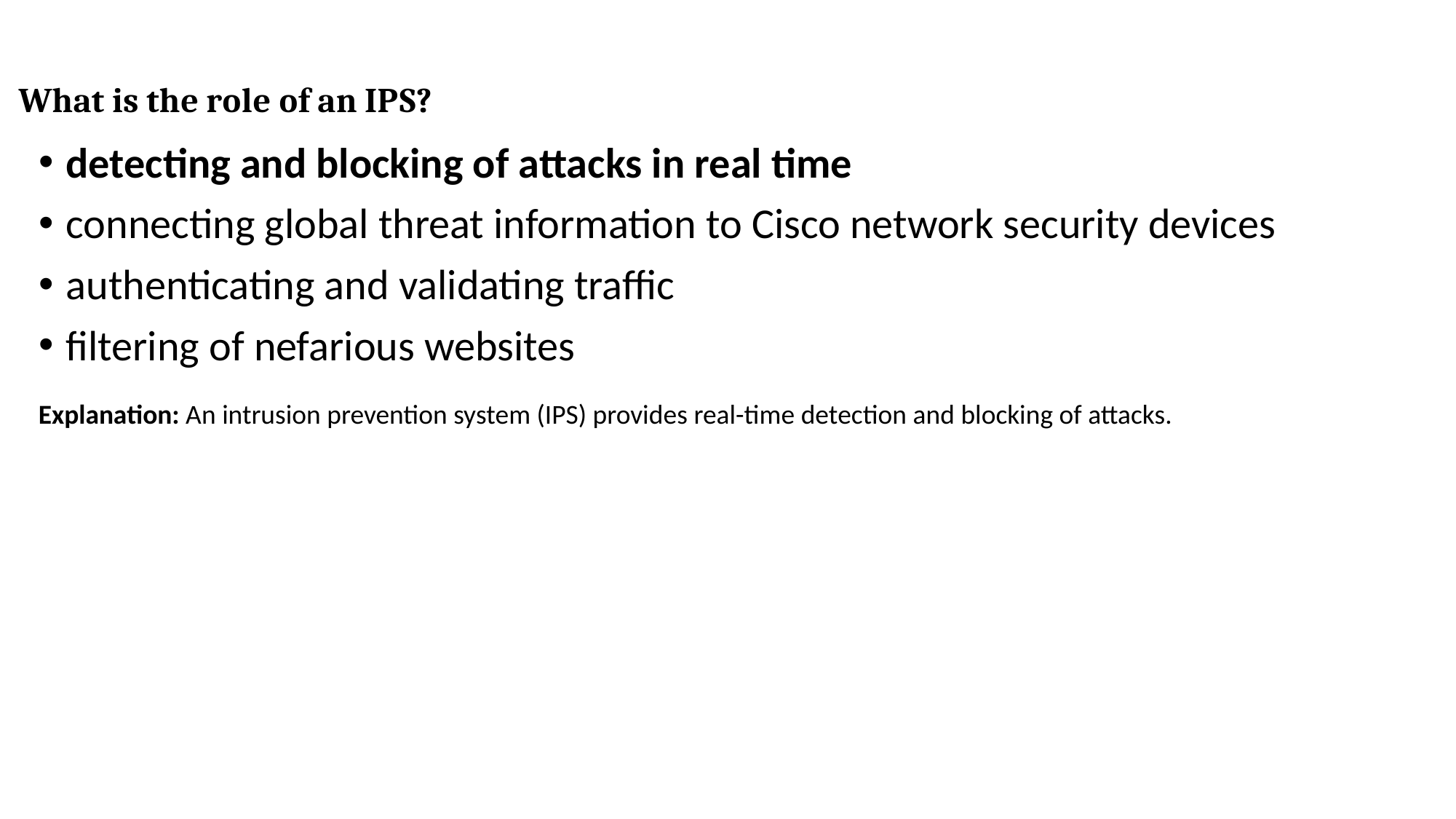

# What is the role of an IPS?
detecting and blocking of attacks in real time
connecting global threat information to Cisco network security devices
authenticating and validating traffic
filtering of nefarious websites
Explanation: An intrusion prevention system (IPS) provides real-time detection and blocking of attacks.